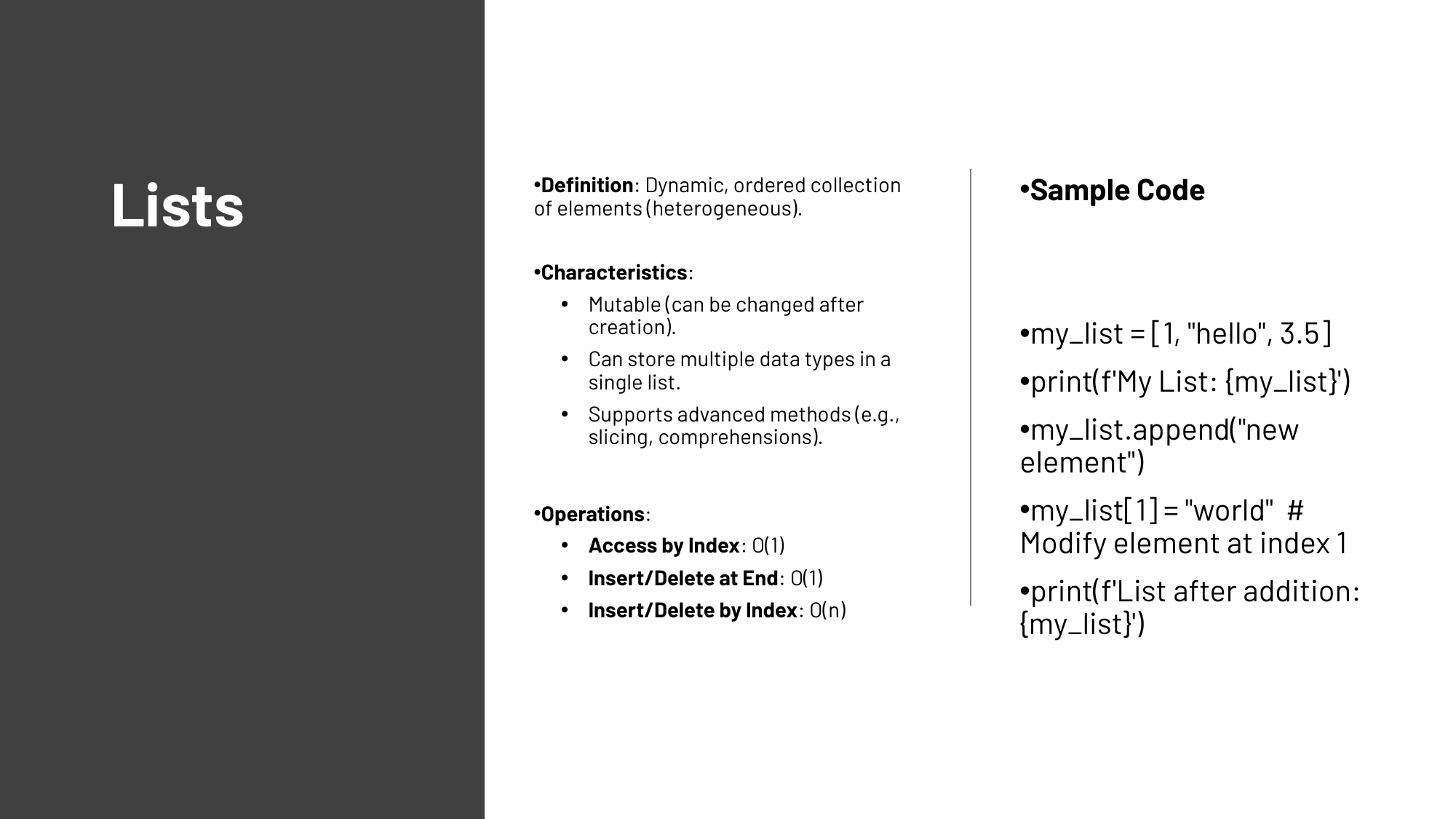

# Lists
Definition: Dynamic, ordered collection of elements (heterogeneous).

Characteristics:
Mutable (can be changed after creation).
Can store multiple data types in a single list.
Supports advanced methods (e.g., slicing, comprehensions).

Operations:
Access by Index: O(1)
Insert/Delete at End: O(1)
Insert/Delete by Index: O(n)

Sample Code

my_list = [1, "hello", 3.5]
print(f'My List: {my_list}')
my_list.append("new element")
my_list[1] = "world"  # Modify element at index 1
print(f'List after addition: {my_list}')